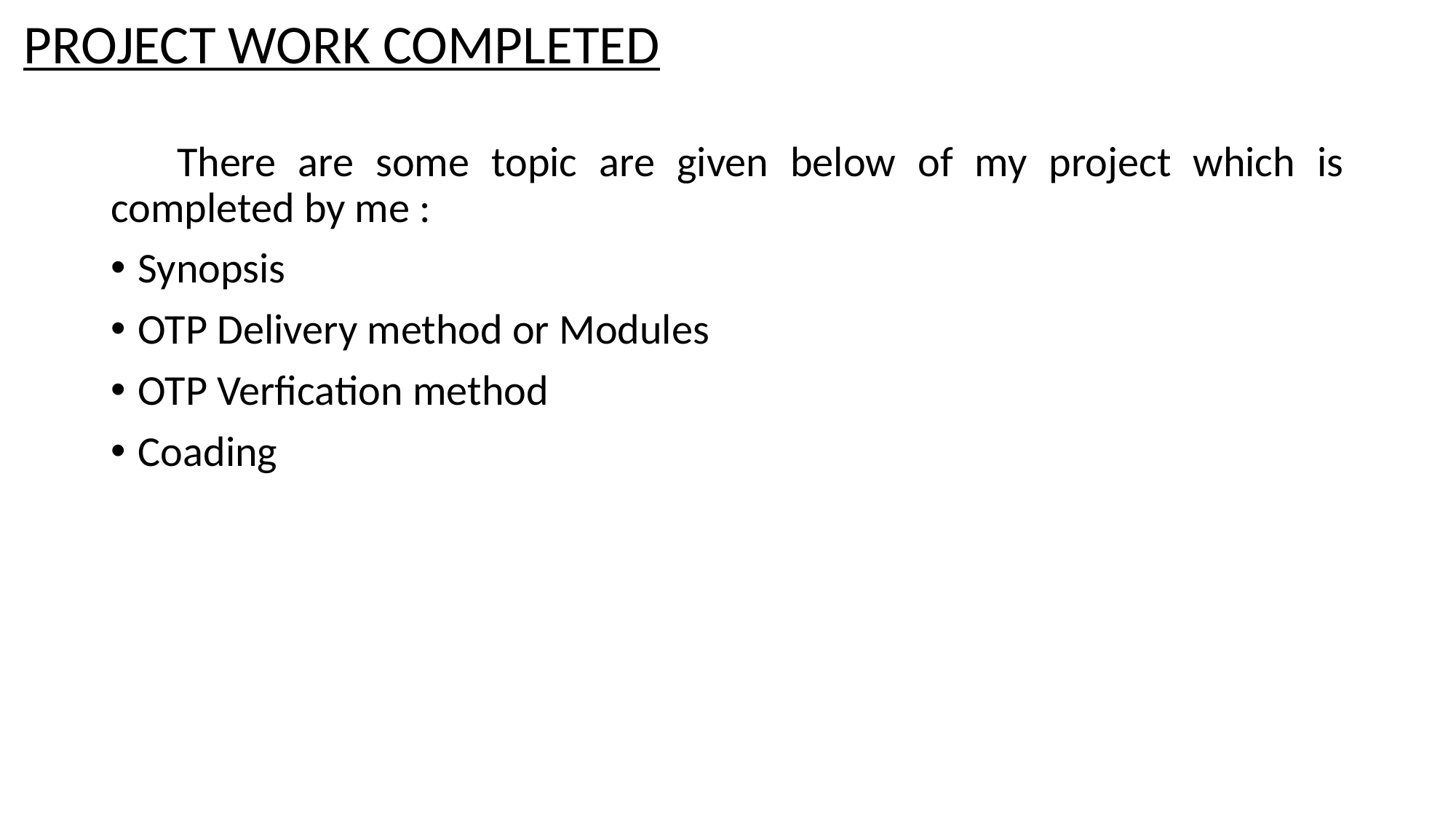

# PROJECT WORK COMPLETED
   There are some topic are given below of my project which is completed by me :
Synopsis
OTP Delivery method or Modules
OTP Verfication method
Coading